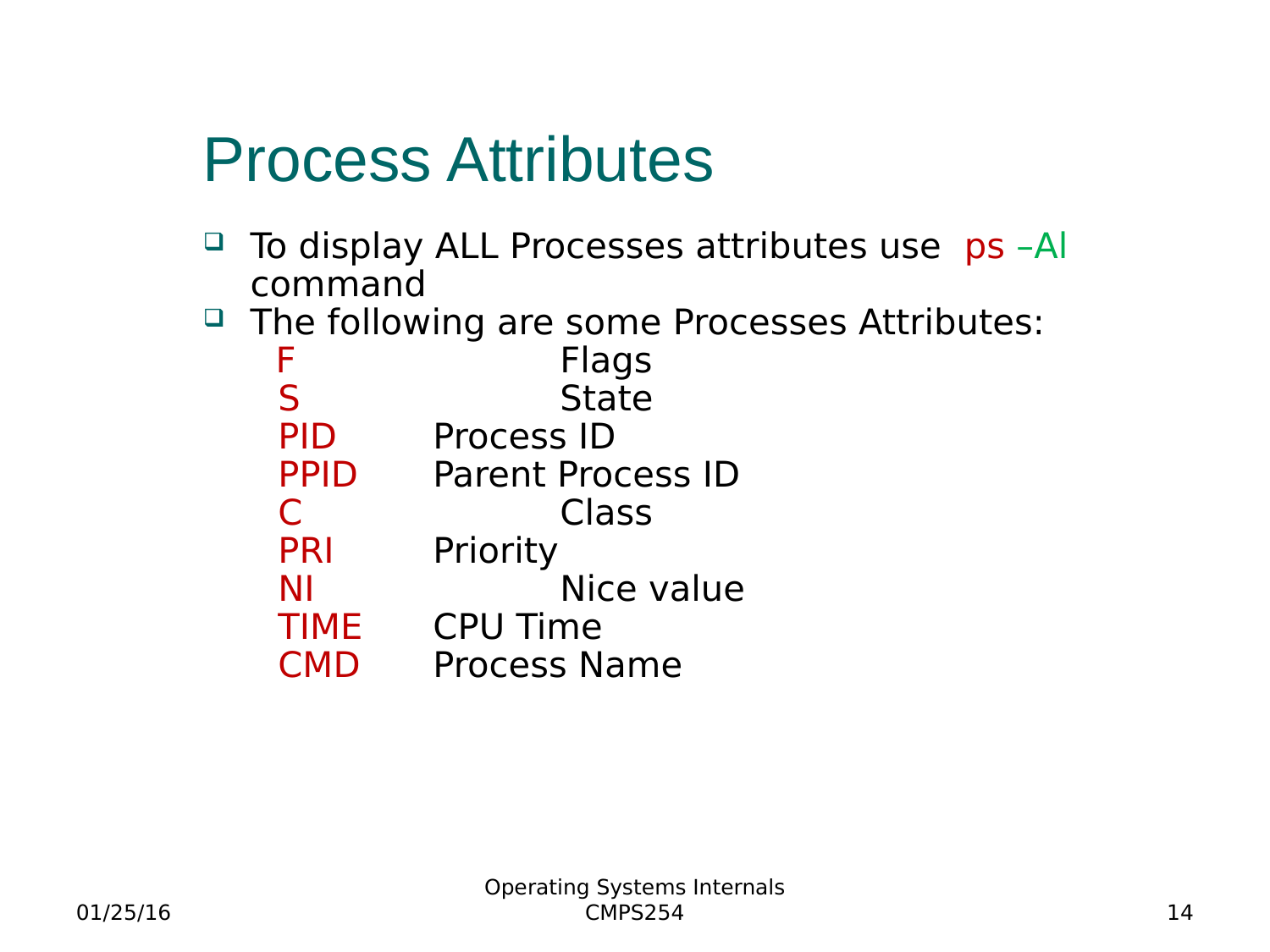

Process Attributes
To display ALL Processes attributes use  ps –Al  command
The following are some Processes Attributes:
 F			Flags
 S			State
 PID	Process ID
 PPID	Parent Process ID
 C			Class
 PRI	Priority
 NI		Nice value
 TIME	CPU Time
 CMD	Process Name

01/25/16
Operating Systems Internals CMPS254
14